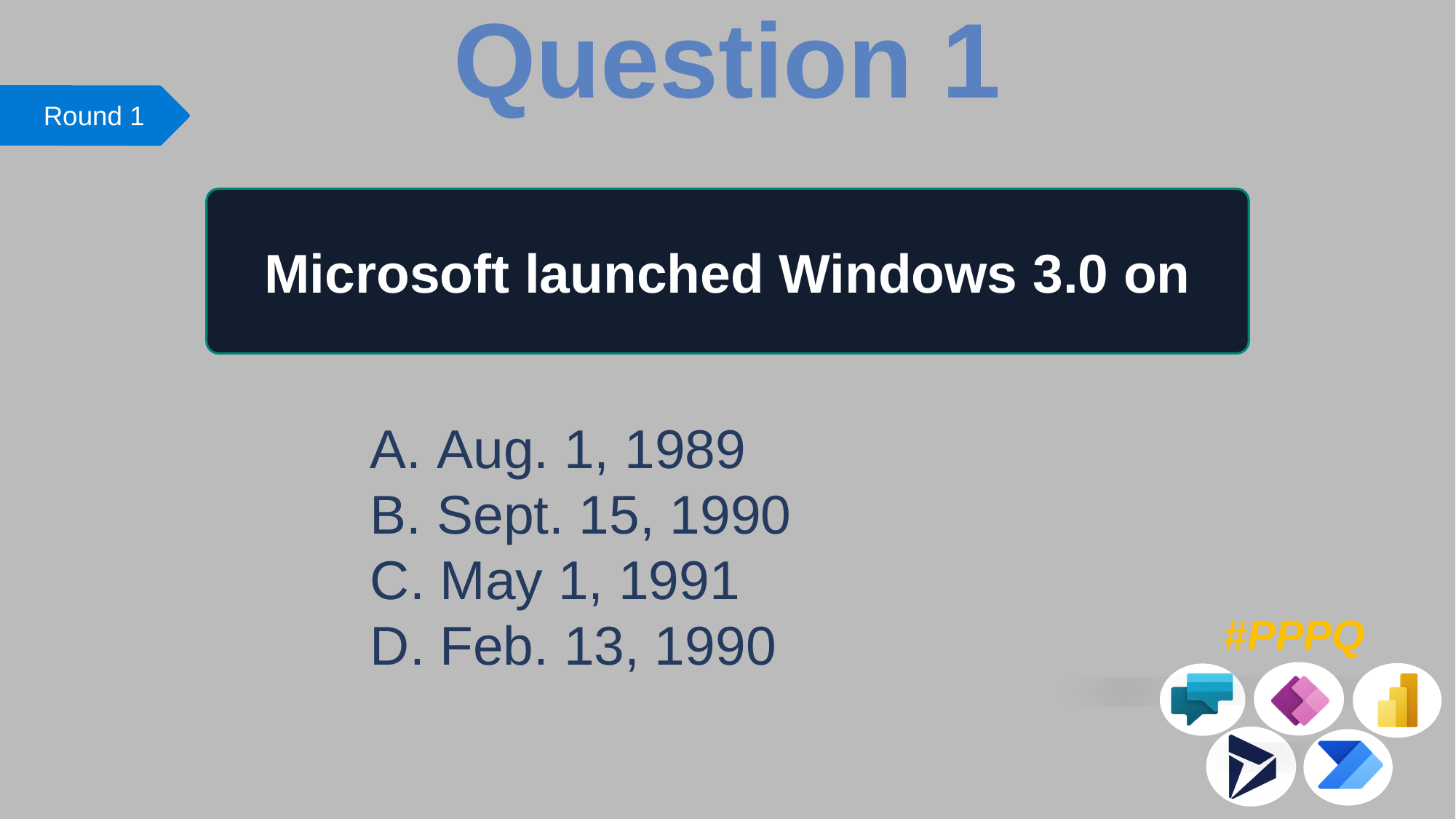

Question 1
Microsoft launched Windows 3.0 on
 Aug. 1, 1989
 Sept. 15, 1990
 May 1, 1991
 Feb. 13, 1990